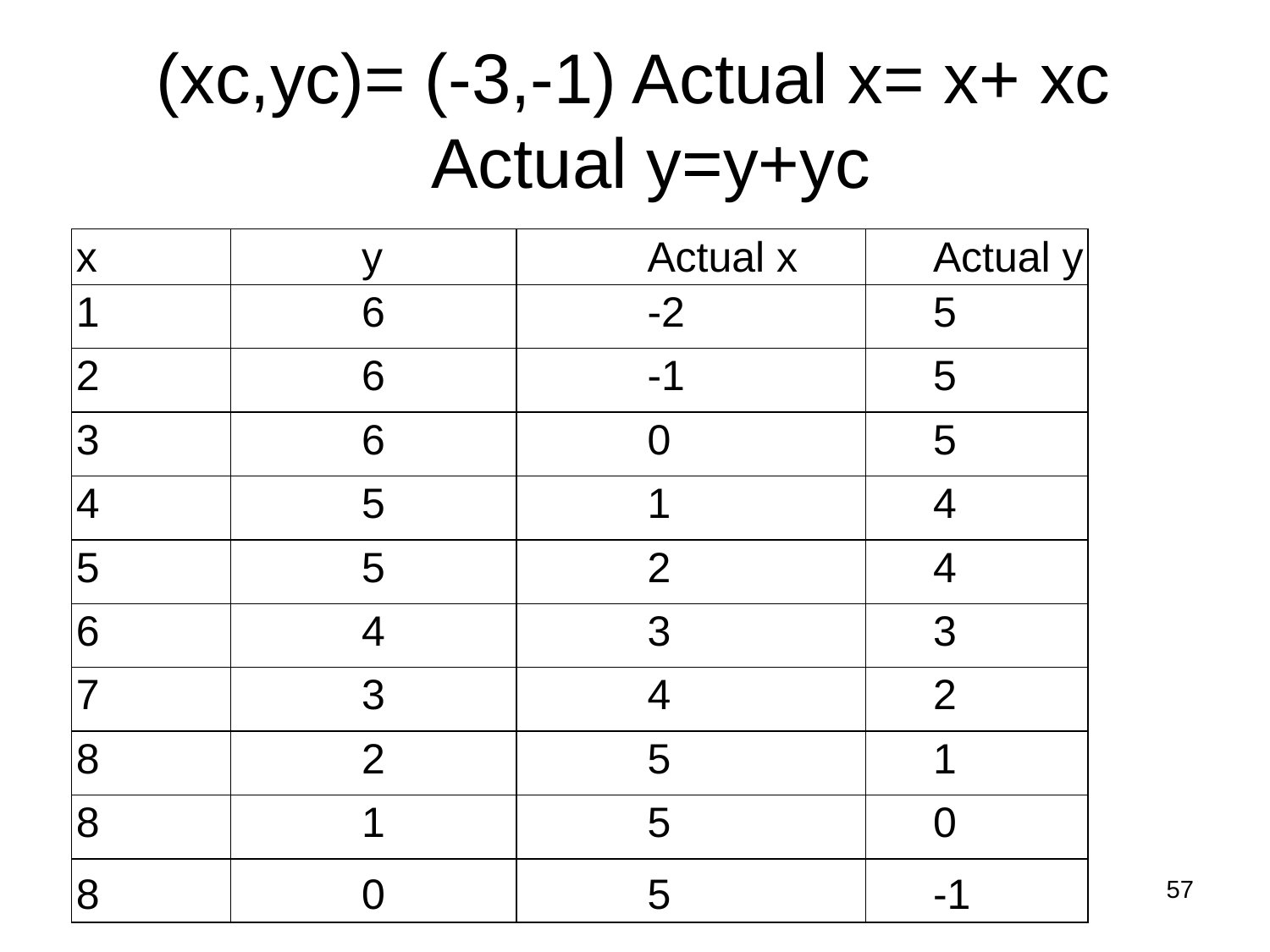

# (xc,yc)= (-3,-1) Actual x= x+ xc  Actual y=y+yc
| x | y | Actual x | Actual y |
| --- | --- | --- | --- |
| 1 | 6 | -2 | 5 |
| 2 | 6 | -1 | 5 |
| 3 | 6 | 0 | 5 |
| 4 | 5 | 1 | 4 |
| 5 | 5 | 2 | 4 |
| 6 | 4 | 3 | 3 |
| 7 | 3 | 4 | 2 |
| 8 | 2 | 5 | 1 |
| 8 | 1 | 5 | 0 |
| 8 | 0 | 5 | -1 |
57